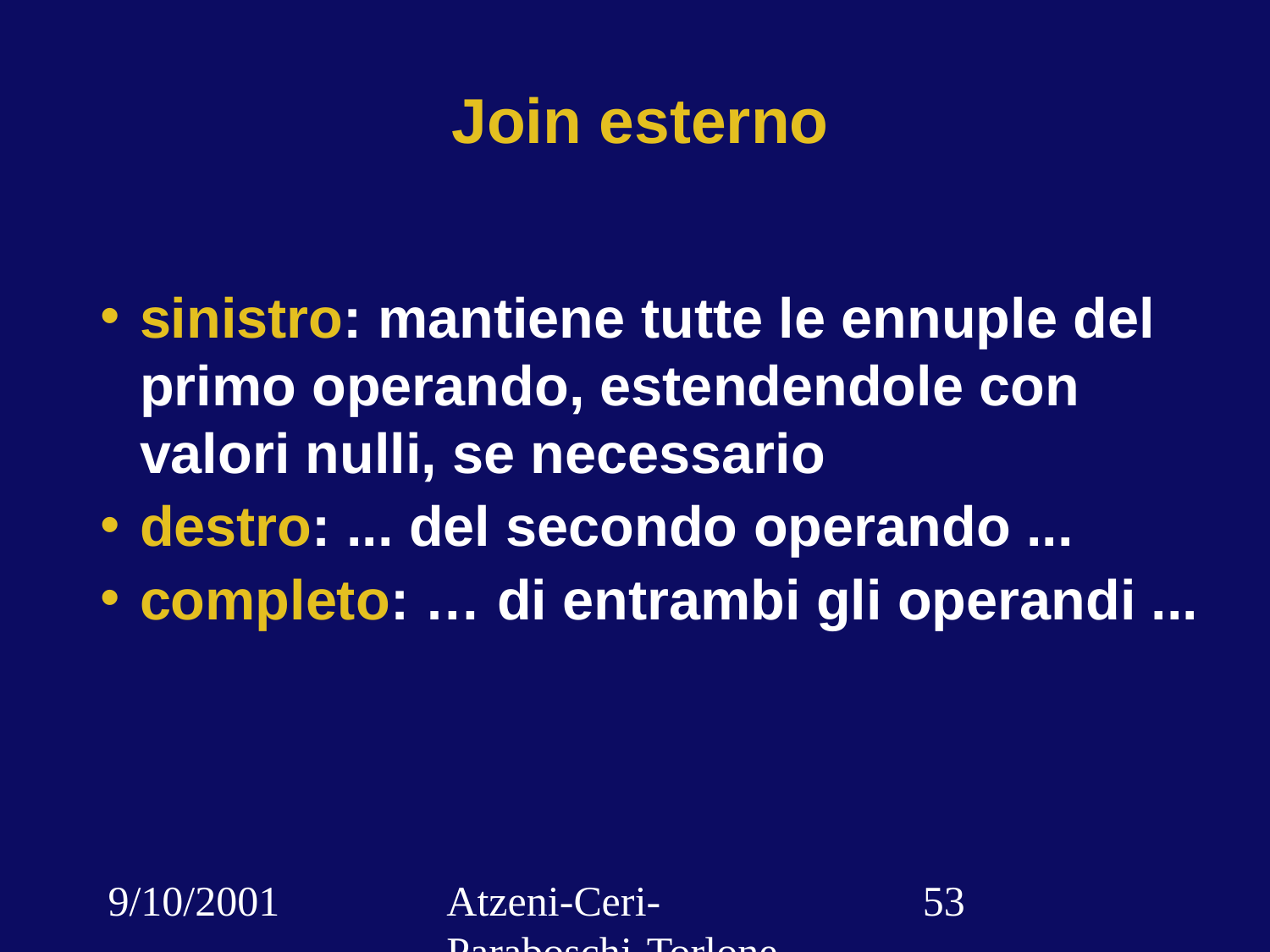

# Join esterno
sinistro: mantiene tutte le ennuple del primo operando, estendendole con valori nulli, se necessario
destro: ... del secondo operando ...
completo: … di entrambi gli operandi ...
9/10/2001
Atzeni-Ceri-Paraboschi-Torlone, Basi di dati, Capitolo 3
53